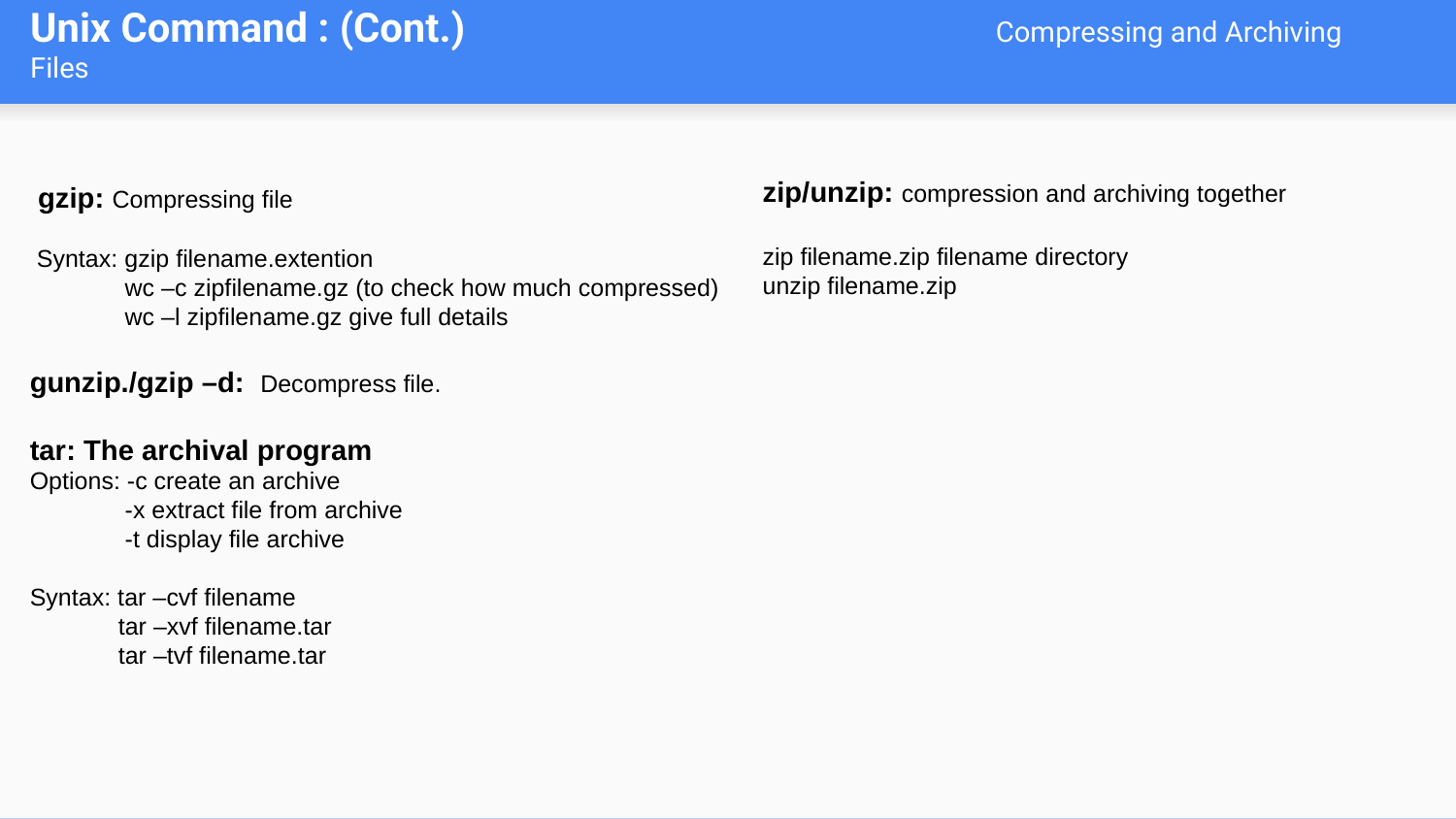

# Unix Command : (Cont.)                                                    Compressing and Archiving Files

 gzip: Compressing file

 Syntax: gzip filename.extention
              wc –c zipfilename.gz (to check how much compressed)
              wc –l zipfilename.gz give full details

gunzip./gzip –d:  Decompress file.

tar: The archival program
Options: -c create an archive
              -x extract file from archive
              -t display file archive

Syntax: tar –cvf filename
             tar –xvf filename.tar
             tar –tvf filename.tar

zip/unzip: compression and archiving together

zip filename.zip filename directory
unzip filename.zip